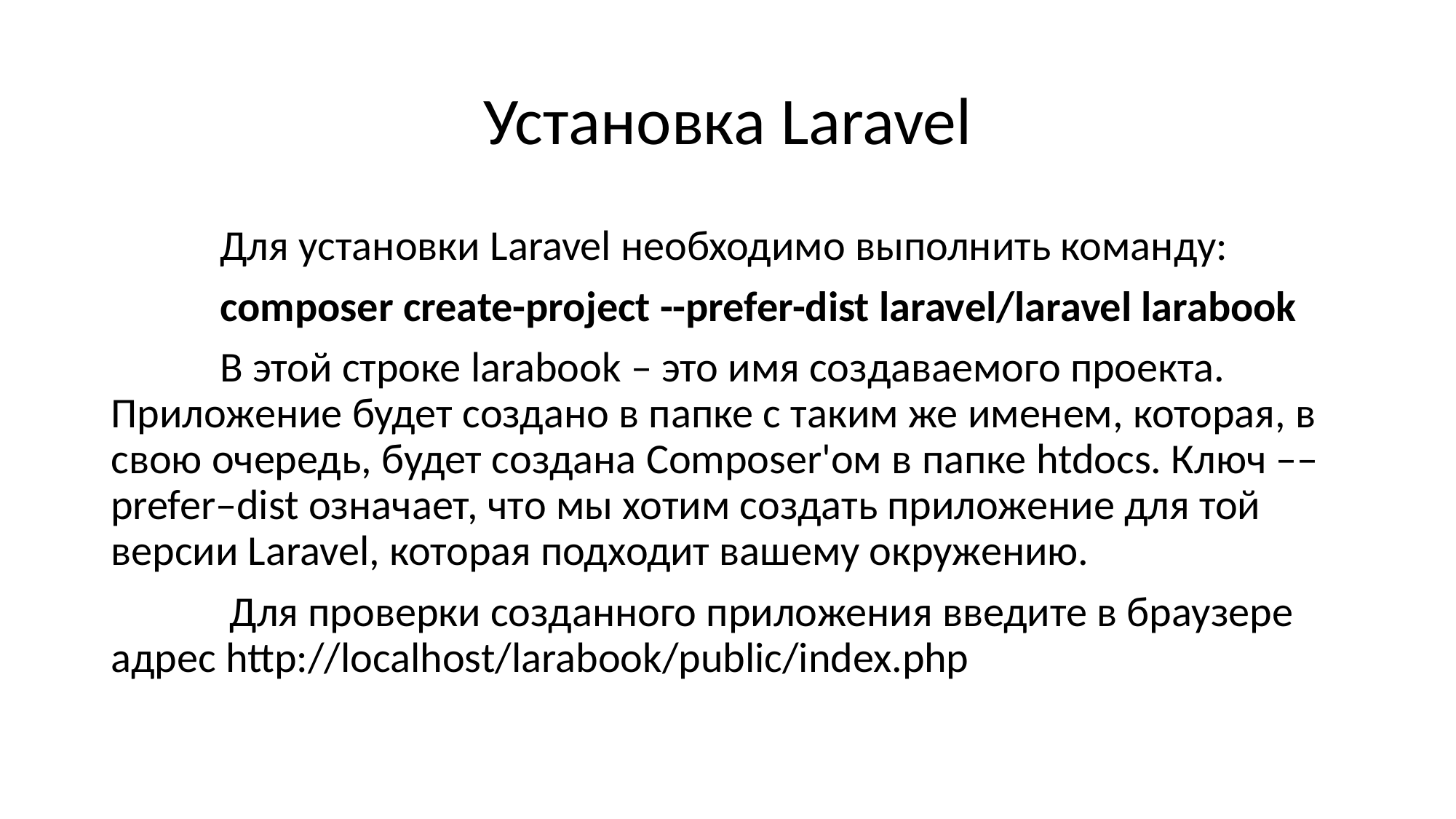

# Установка Laravel
	Для установки Laravel необходимо выполнить команду:
	composer create-project --prefer-dist laravel/laravel larabook
	В этой строке larabook – это имя создаваемого проекта. Приложение будет создано в папке с таким же именем, которая, в свою очередь, будет создана Composer'ом в папке htdocs. Ключ –– prefer–dist означает, что мы хотим создать приложение для той версии Laravel, которая подходит вашему окружению.
	 Для проверки созданного приложения введите в браузере адрес http://localhost/larabook/public/index.php